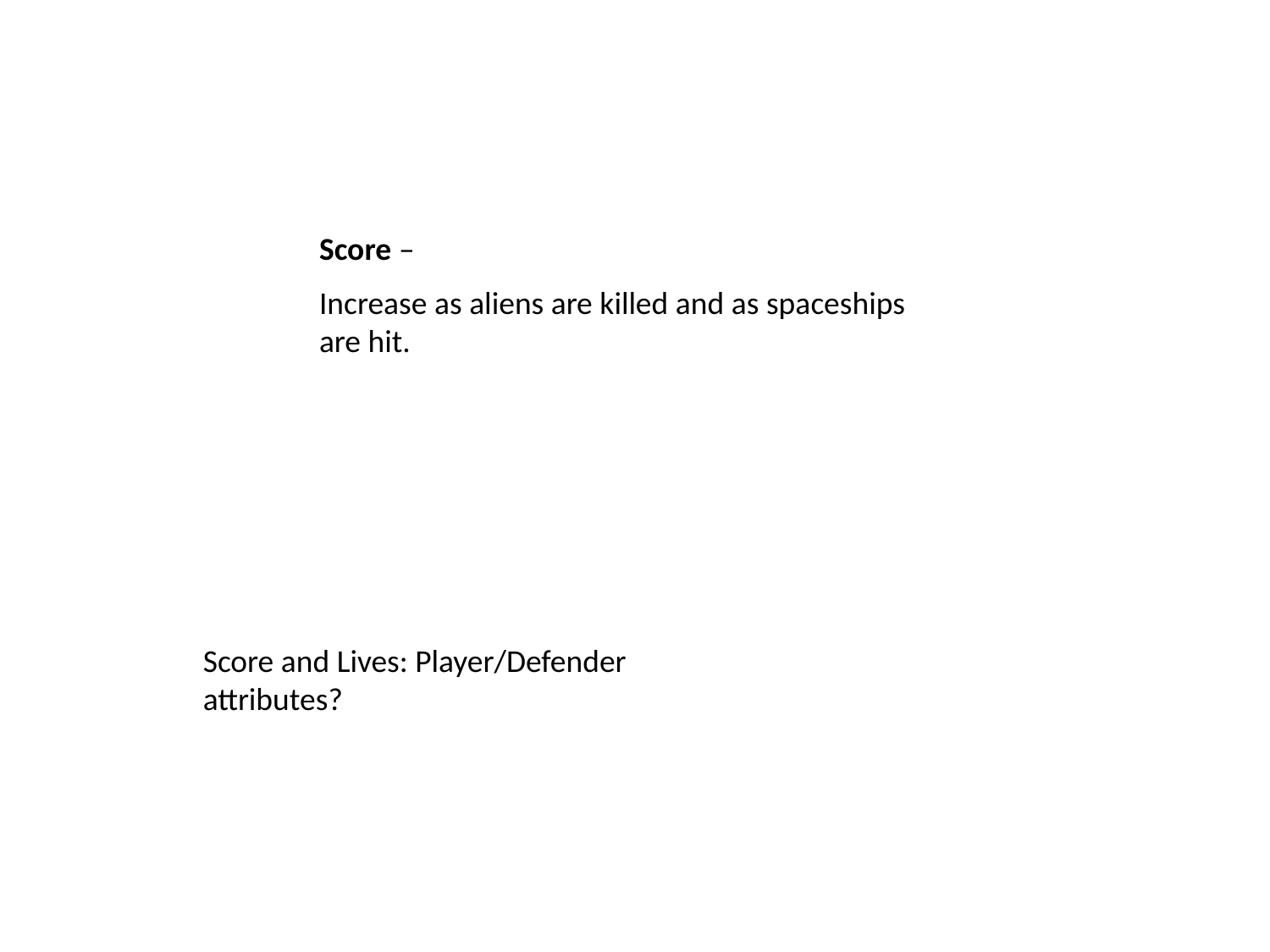

Score –
Increase as aliens are killed and as spaceships are hit.
Score and Lives: Player/Defender attributes?